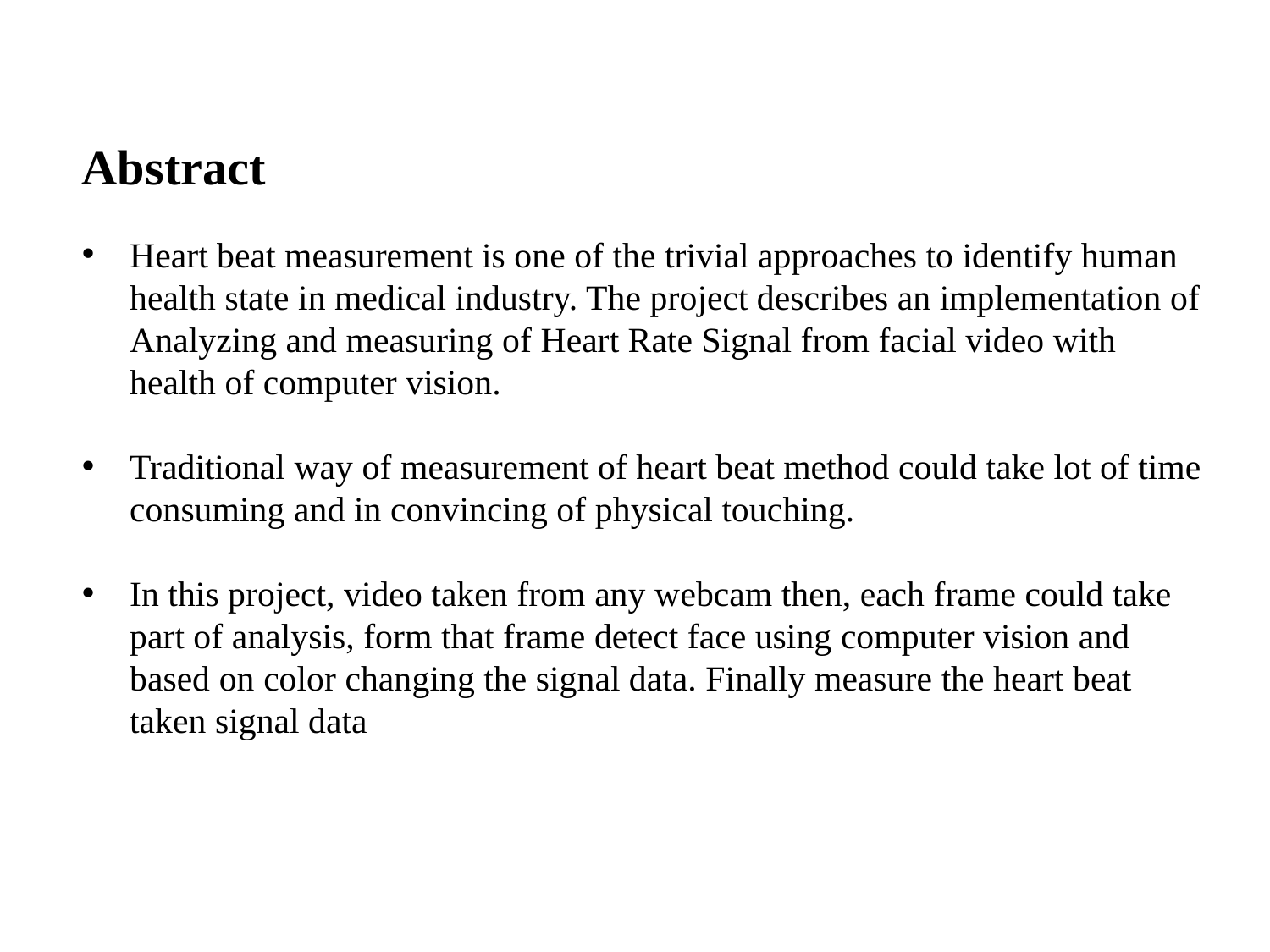

Abstract

Heart beat measurement is one of the trivial approaches to identify human health state in medical industry. The project describes an implementation of Analyzing and measuring of Heart Rate Signal from facial video with health of computer vision.

Traditional way of measurement of heart beat method could take lot of time consuming and in convincing of physical touching.

In this project, video taken from any webcam then, each frame could take part of analysis, form that frame detect face using computer vision and based on color changing the signal data. Finally measure the heart beat taken signal data